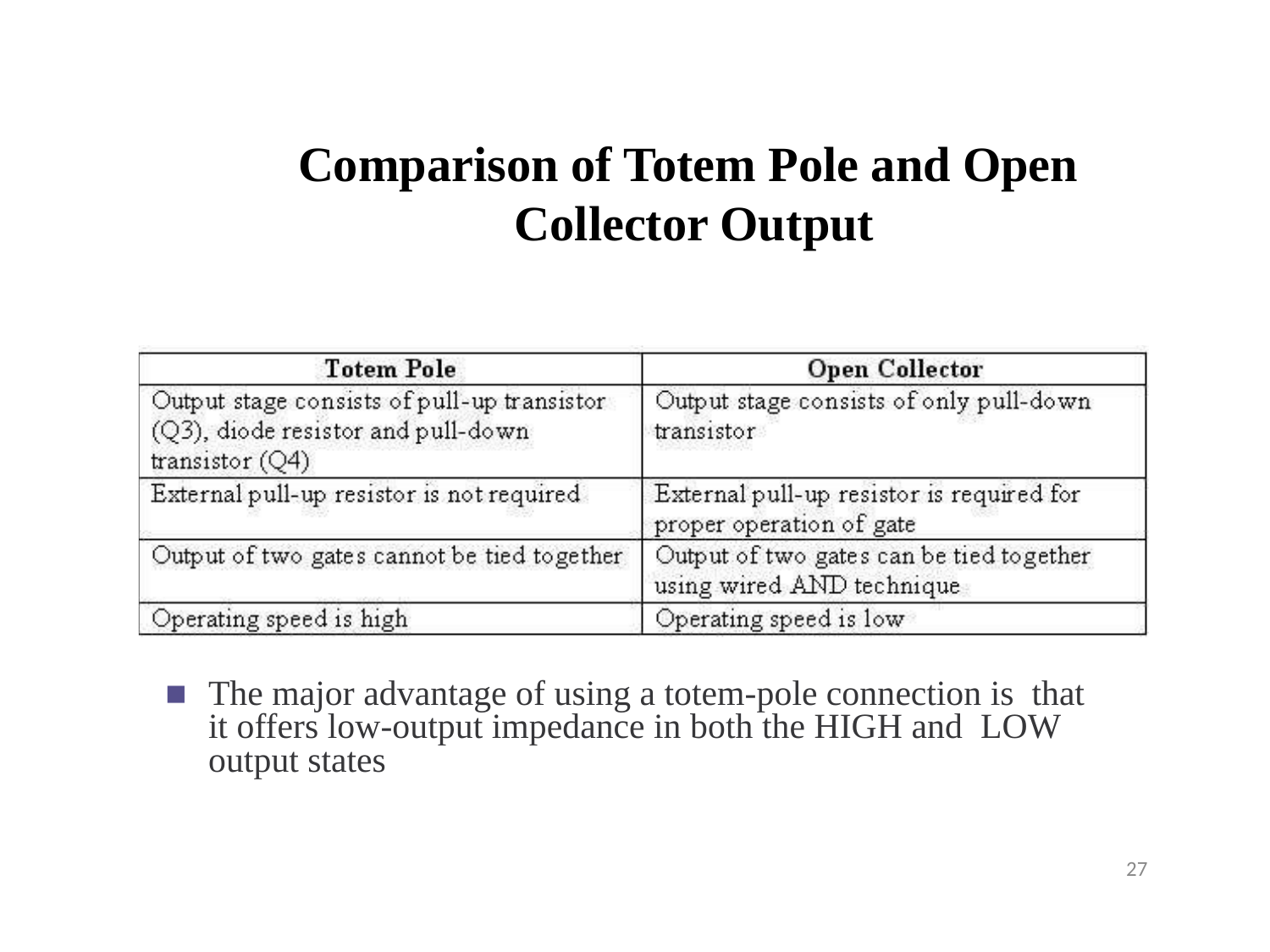

# Comparison of Totem Pole and Open  Collector Output

The major advantage of using a totem-pole connection is  that it offers low-output impedance in both the HIGH and  LOW output states

27